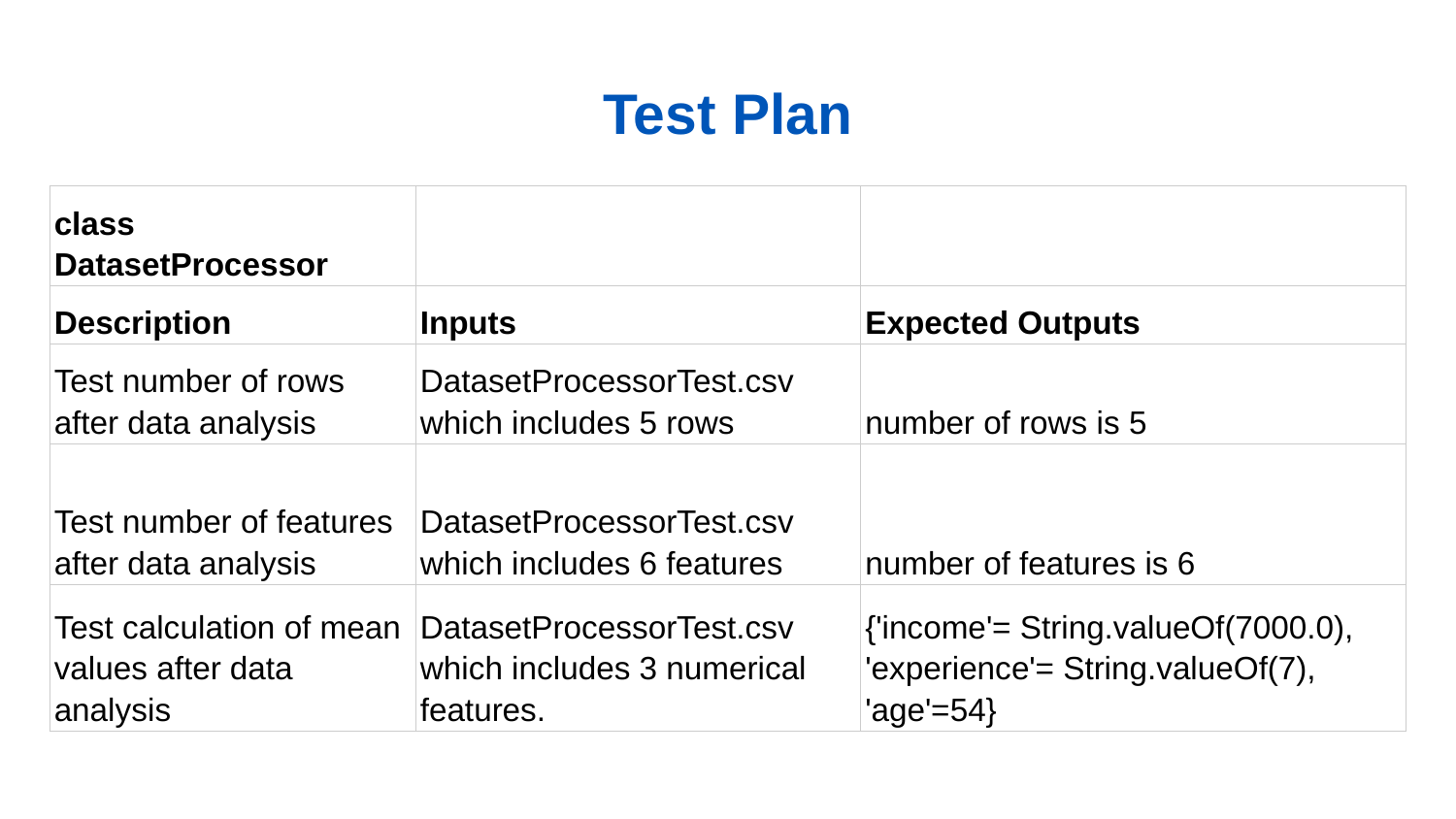

# Test Plan

| class DatasetProcessor |  |  |
| --- | --- | --- |
| Description | Inputs | Expected Outputs |
| Test number of rows after data analysis | DatasetProcessorTest.csv which includes 5 rows | number of rows is 5 |
| Test number of features after data analysis | DatasetProcessorTest.csv which includes 6 features | number of features is 6 |
| Test calculation of mean values after data analysis | DatasetProcessorTest.csv which includes 3 numerical features. | {'income'= String.valueOf(7000.0), 'experience'= String.valueOf(7), 'age'=54} |